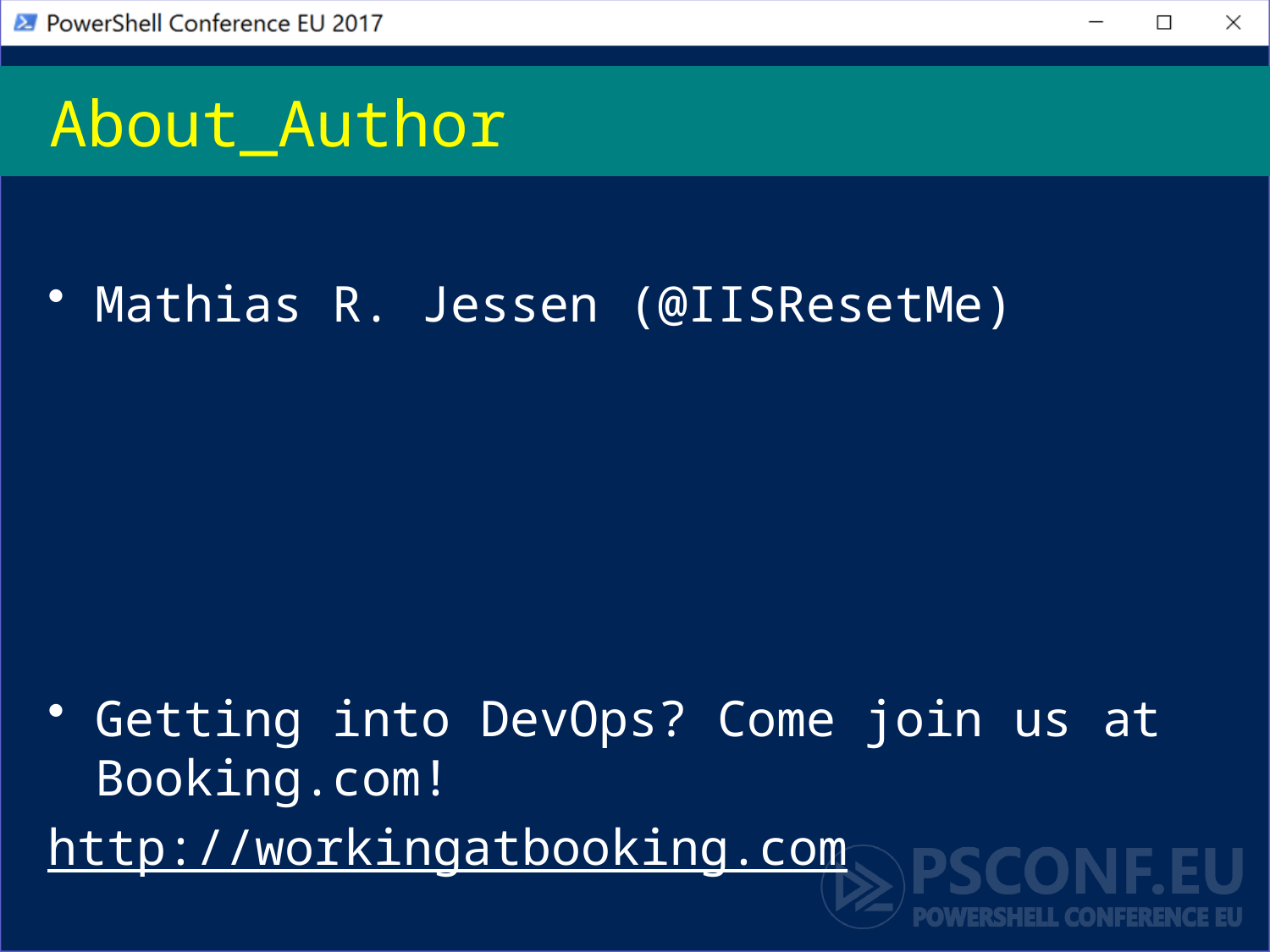

# About_Author
Mathias R. Jessen (@IISResetMe)

Getting into DevOps? Come join us at Booking.com!
http://workingatbooking.com